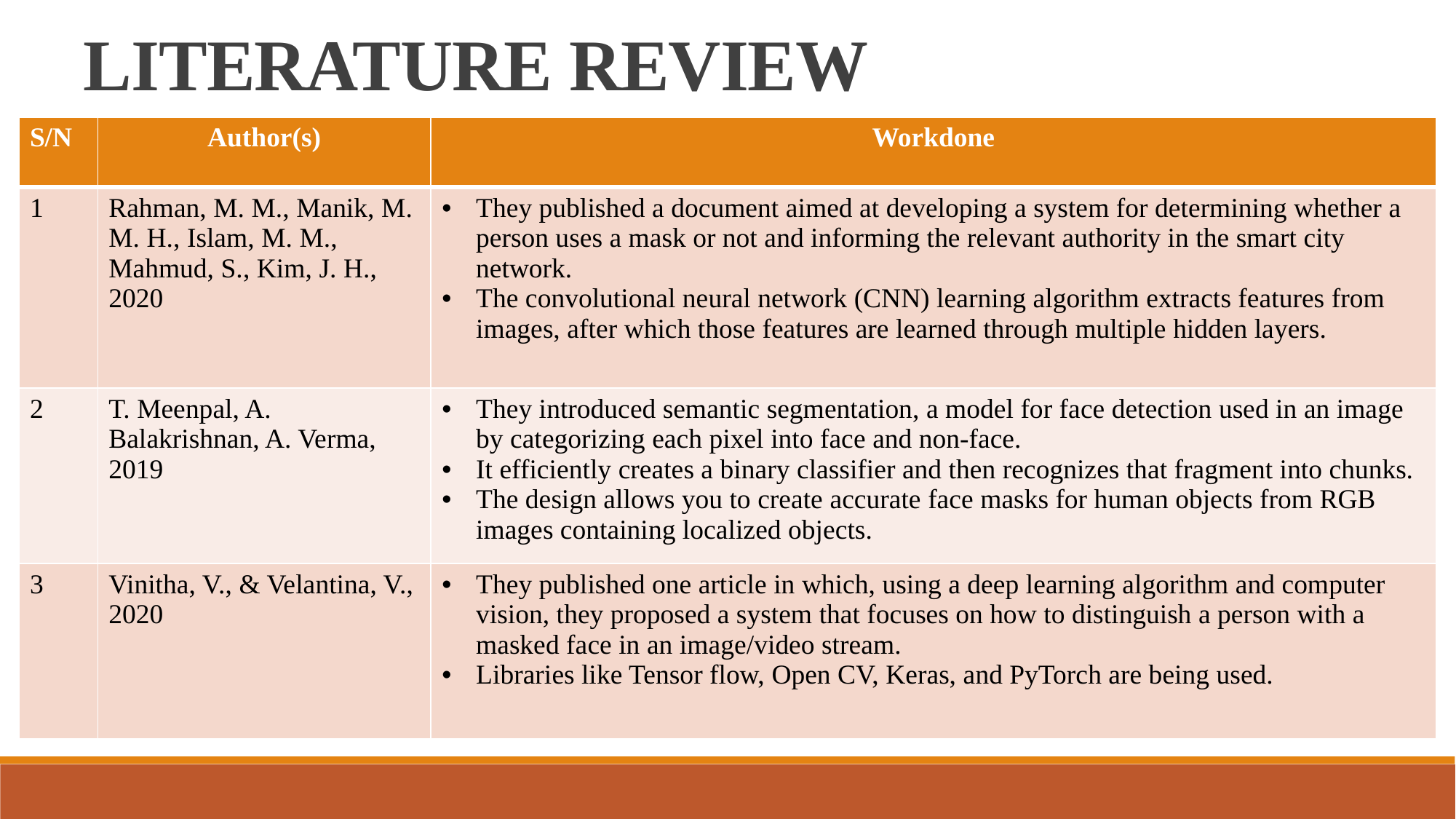

LITERATURE REVIEW
| S/N | Author(s) | Workdone |
| --- | --- | --- |
| 1 | Rahman, M. M., Manik, M. M. H., Islam, M. M., Mahmud, S., Kim, J. H., 2020 | They published a document aimed at developing a system for determining whether a person uses a mask or not and informing the relevant authority in the smart city network. The convolutional neural network (CNN) learning algorithm extracts features from images, after which those features are learned through multiple hidden layers. |
| 2 | T. Meenpal, A. Balakrishnan, A. Verma, 2019 | They introduced semantic segmentation, a model for face detection used in an image by categorizing each pixel into face and non-face. It efficiently creates a binary classifier and then recognizes that fragment into chunks. The design allows you to create accurate face masks for human objects from RGB images containing localized objects. |
| 3 | Vinitha, V., & Velantina, V., 2020 | They published one article in which, using a deep learning algorithm and computer vision, they proposed a system that focuses on how to distinguish a person with a masked face in an image/video stream. Libraries like Tensor flow, Open CV, Keras, and PyTorch are being used. |